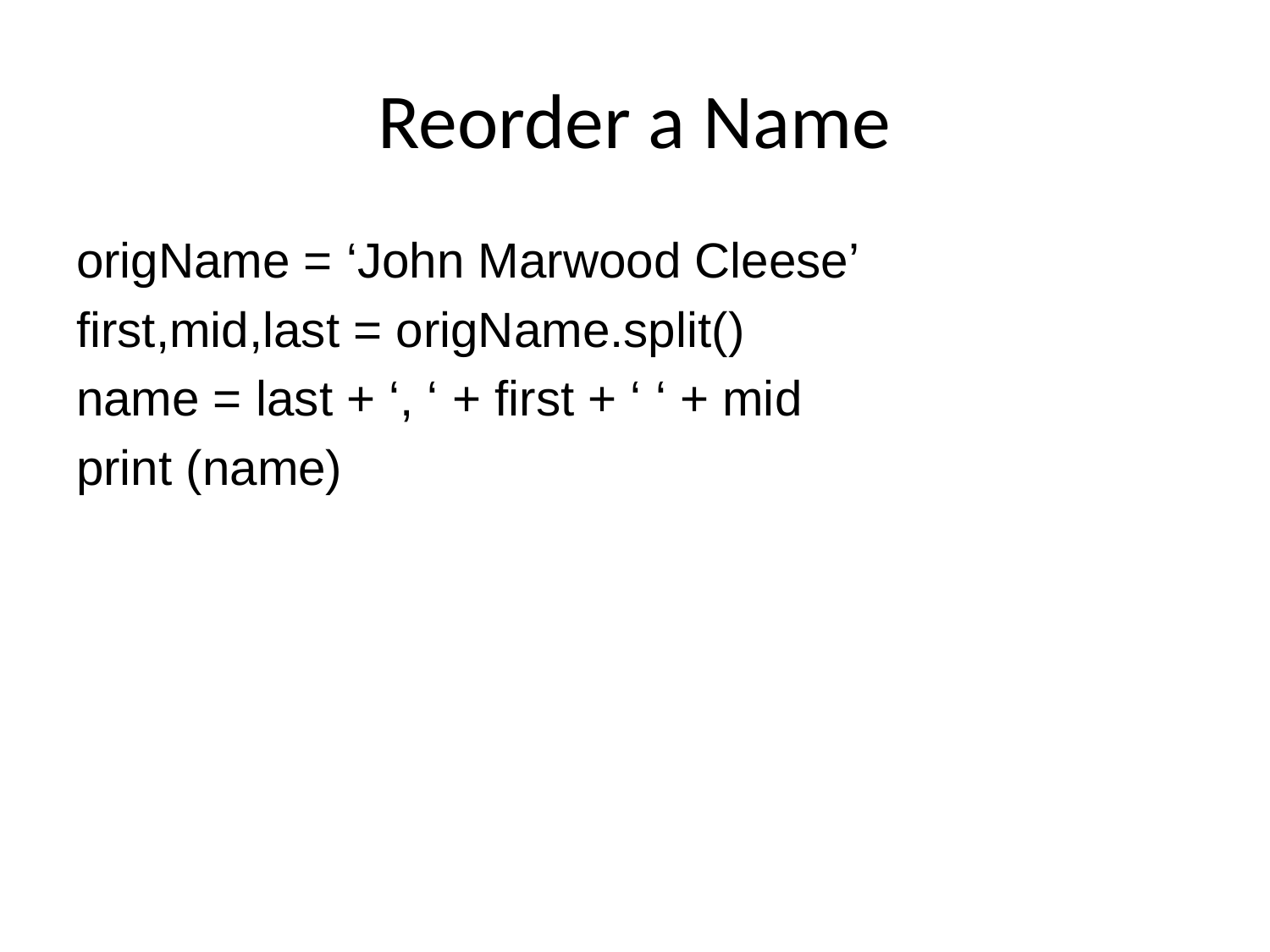

# Reorder a Name
origName = ‘John Marwood Cleese’
first,mid,last = origName.split()
name = last + ‘, ‘ + first + ‘ ‘ + mid
print (name)